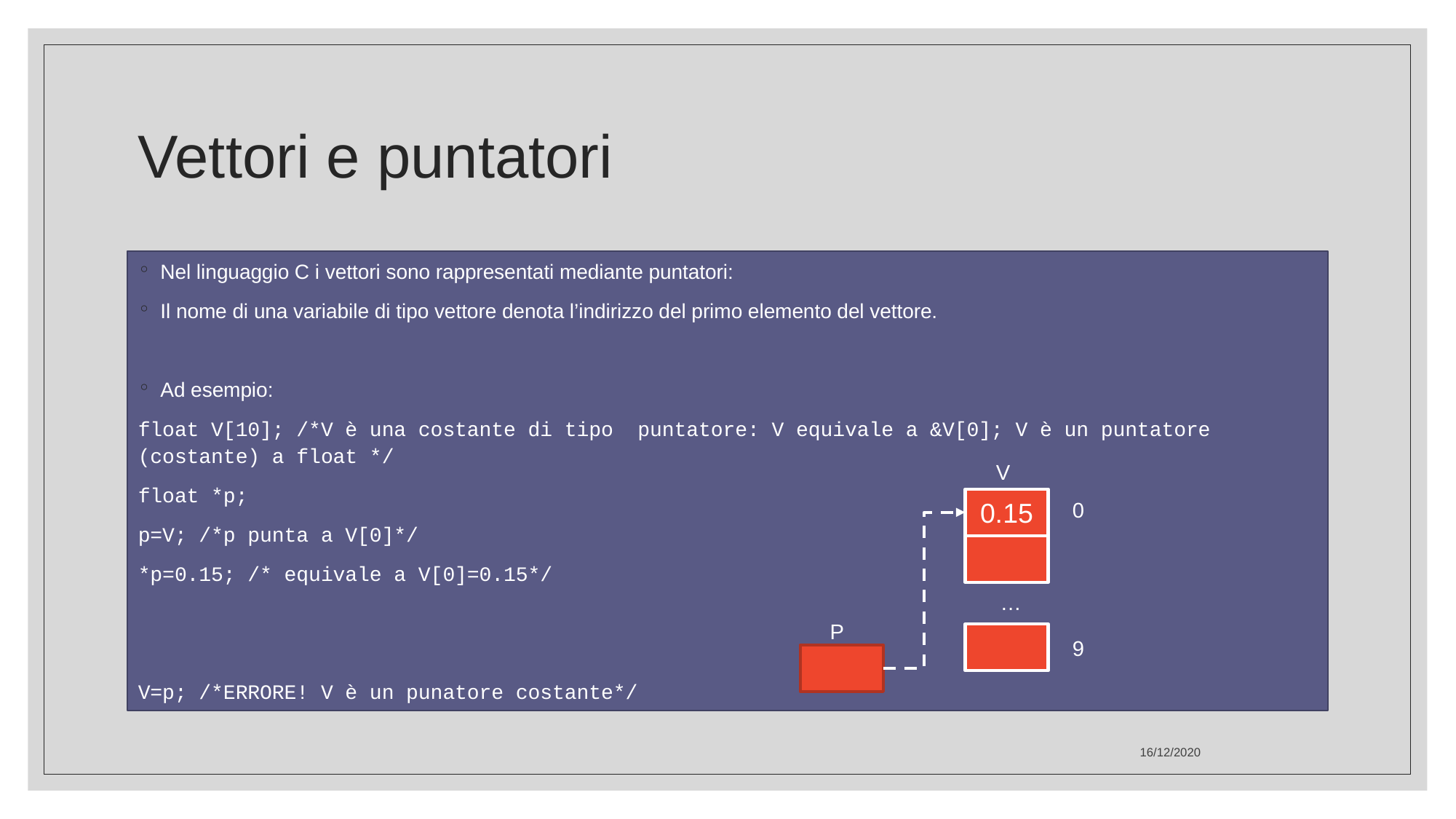

Vettori e puntatori
Nel linguaggio C i vettori sono rappresentati mediante puntatori:
Il nome di una variabile di tipo vettore denota l’indirizzo del primo elemento del vettore.

Ad esempio:
float V[10]; /*V è una costante di tipo  puntatore: V equivale a &V[0]; V è un puntatore (costante) a float */
float *p;
p=V; /*p punta a V[0]*/
*p=0.15; /* equivale a V[0]=0.15*/

V=p; /*ERRORE! V è un punatore costante*/
V
0.15
0

…
P

9

16/12/2020